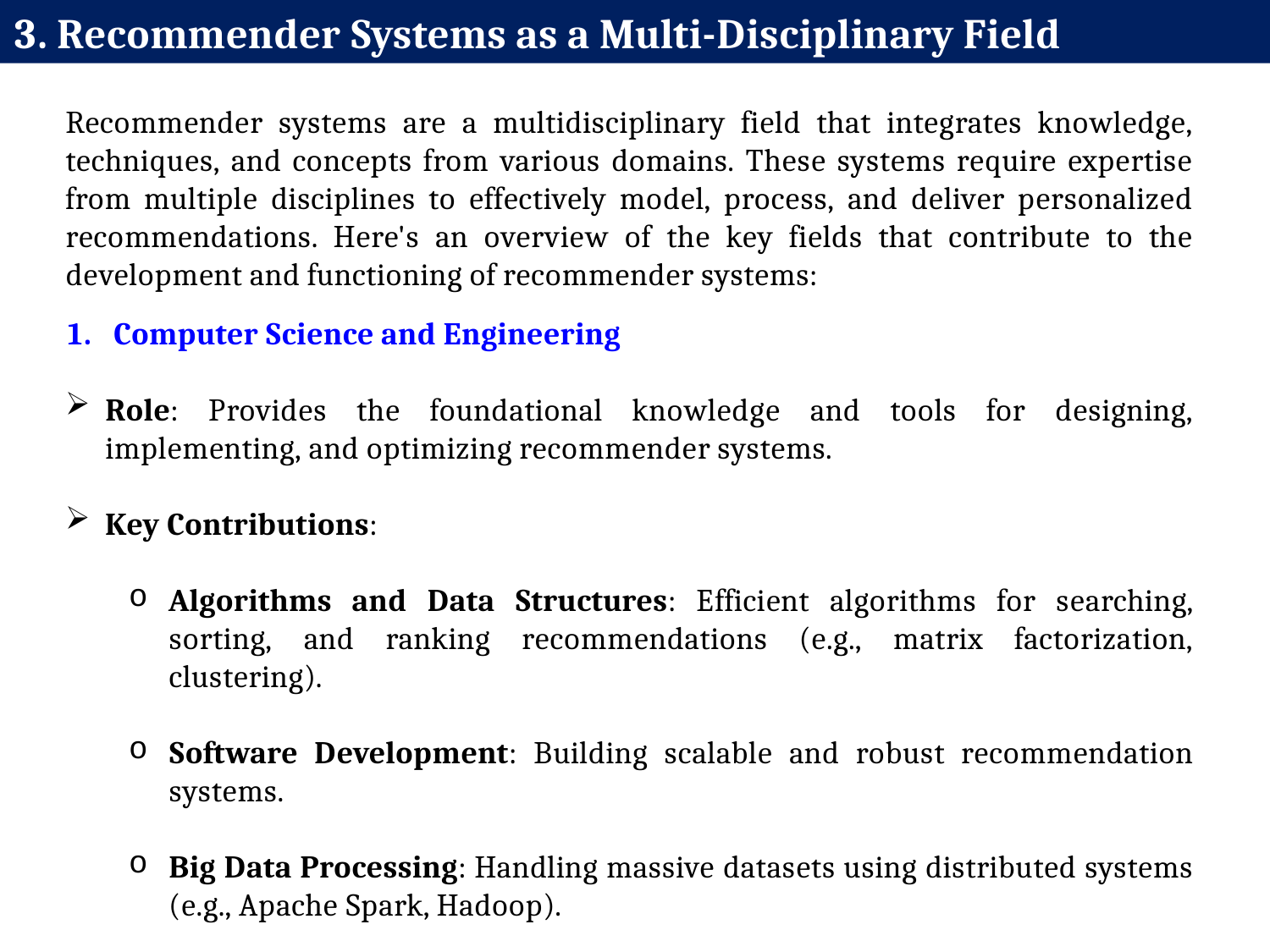

3. Recommender Systems as a Multi-Disciplinary Field
Recommender systems are a multidisciplinary field that integrates knowledge, techniques, and concepts from various domains. These systems require expertise from multiple disciplines to effectively model, process, and deliver personalized recommendations. Here's an overview of the key fields that contribute to the development and functioning of recommender systems:
Computer Science and Engineering

Role: Provides the foundational knowledge and tools for designing, implementing, and optimizing recommender systems.

Key Contributions:

Algorithms and Data Structures: Efficient algorithms for searching, sorting, and ranking recommendations (e.g., matrix factorization, clustering).

Software Development: Building scalable and robust recommendation systems.

Big Data Processing: Handling massive datasets using distributed systems (e.g., Apache Spark, Hadoop).